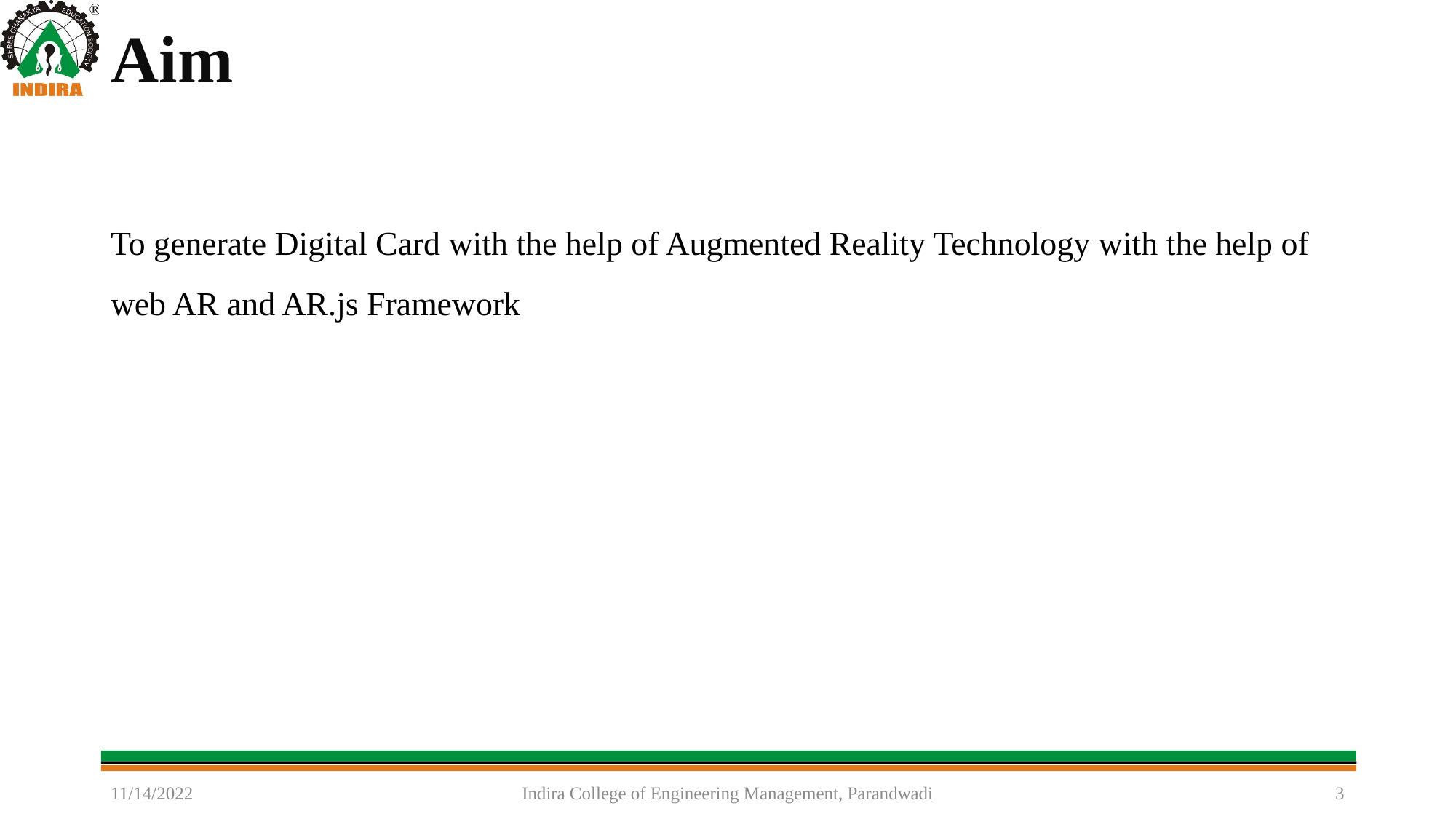

# Aim
To generate Digital Card with the help of Augmented Reality Technology with the help of web AR and AR.js Framework
11/14/2022
Indira College of Engineering Management, Parandwadi
3